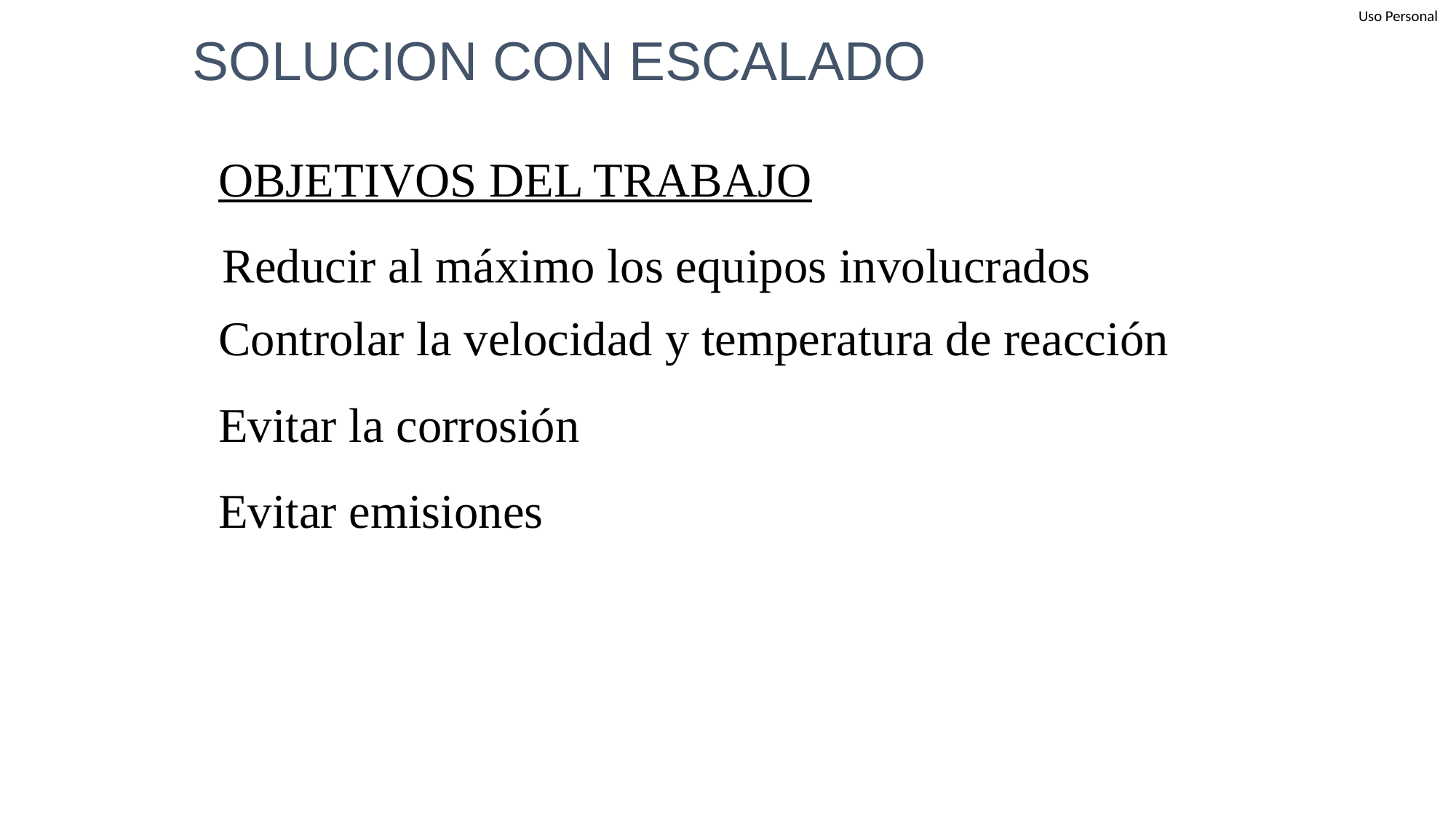

SOLUCION CON ESCALADO
OBJETIVOS DEL TRABAJO
Reducir al máximo los equipos involucrados
Controlar la velocidad y temperatura de reacción
Evitar la corrosión
Evitar emisiones